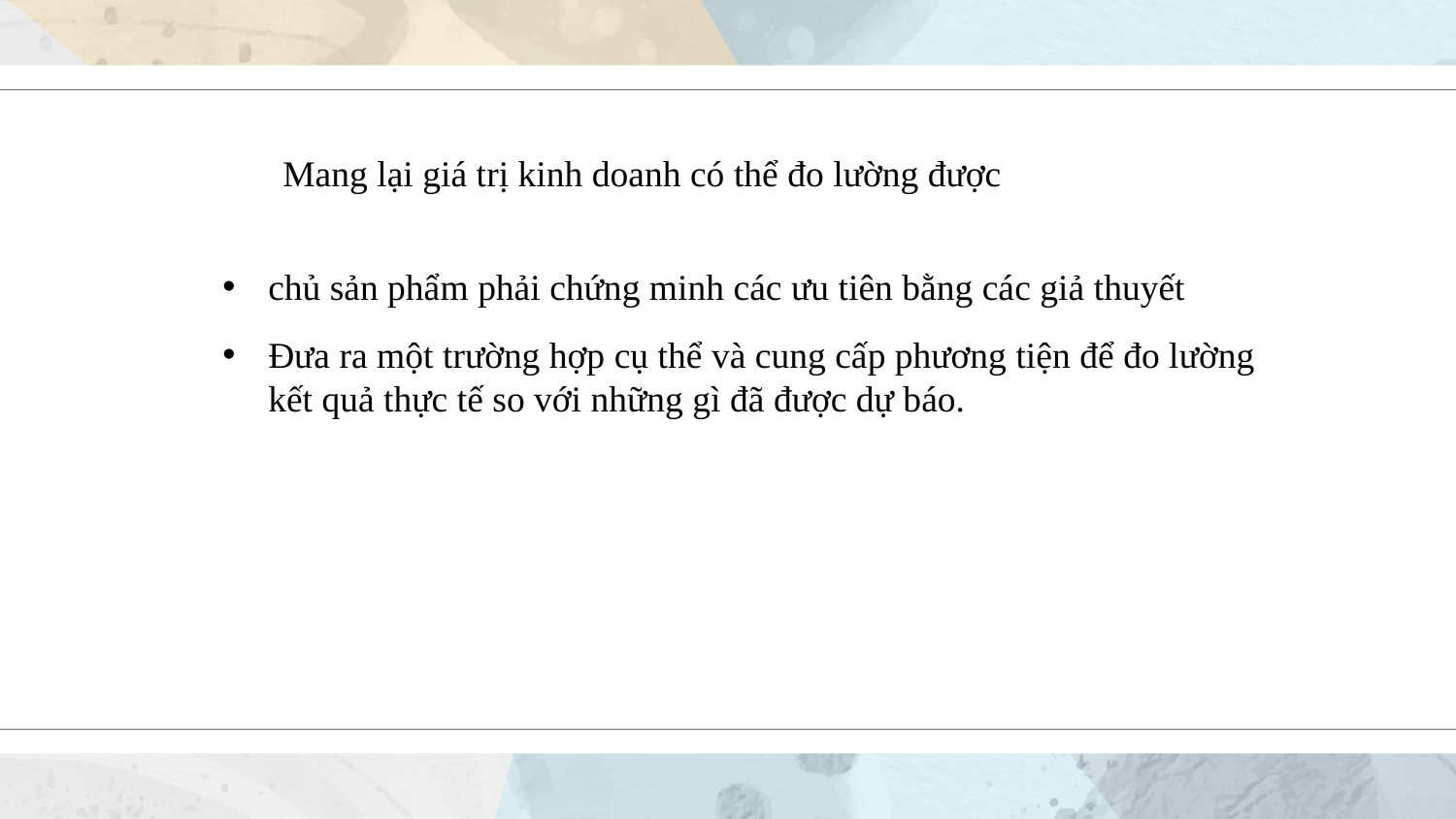

# Mang lại giá trị kinh doanh có thể đo lường được
chủ sản phẩm phải chứng minh các ưu tiên bằng các giả thuyết
Đưa ra một trường hợp cụ thể và cung cấp phương tiện để đo lường kết quả thực tế so với những gì đã được dự báo.